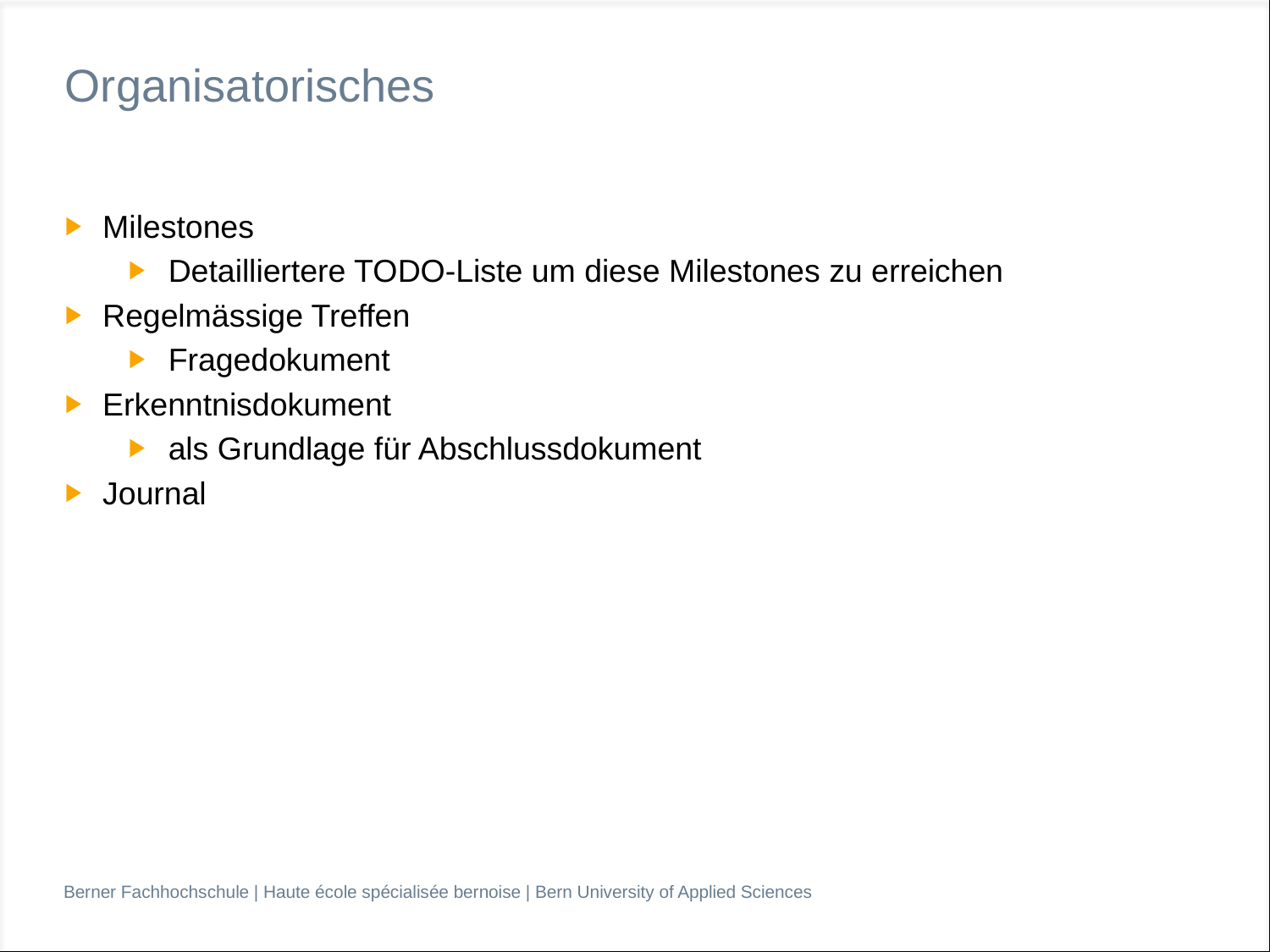

# Organisatorisches
Milestones
Detailliertere TODO-Liste um diese Milestones zu erreichen
Regelmässige Treffen
Fragedokument
Erkenntnisdokument
als Grundlage für Abschlussdokument
Journal